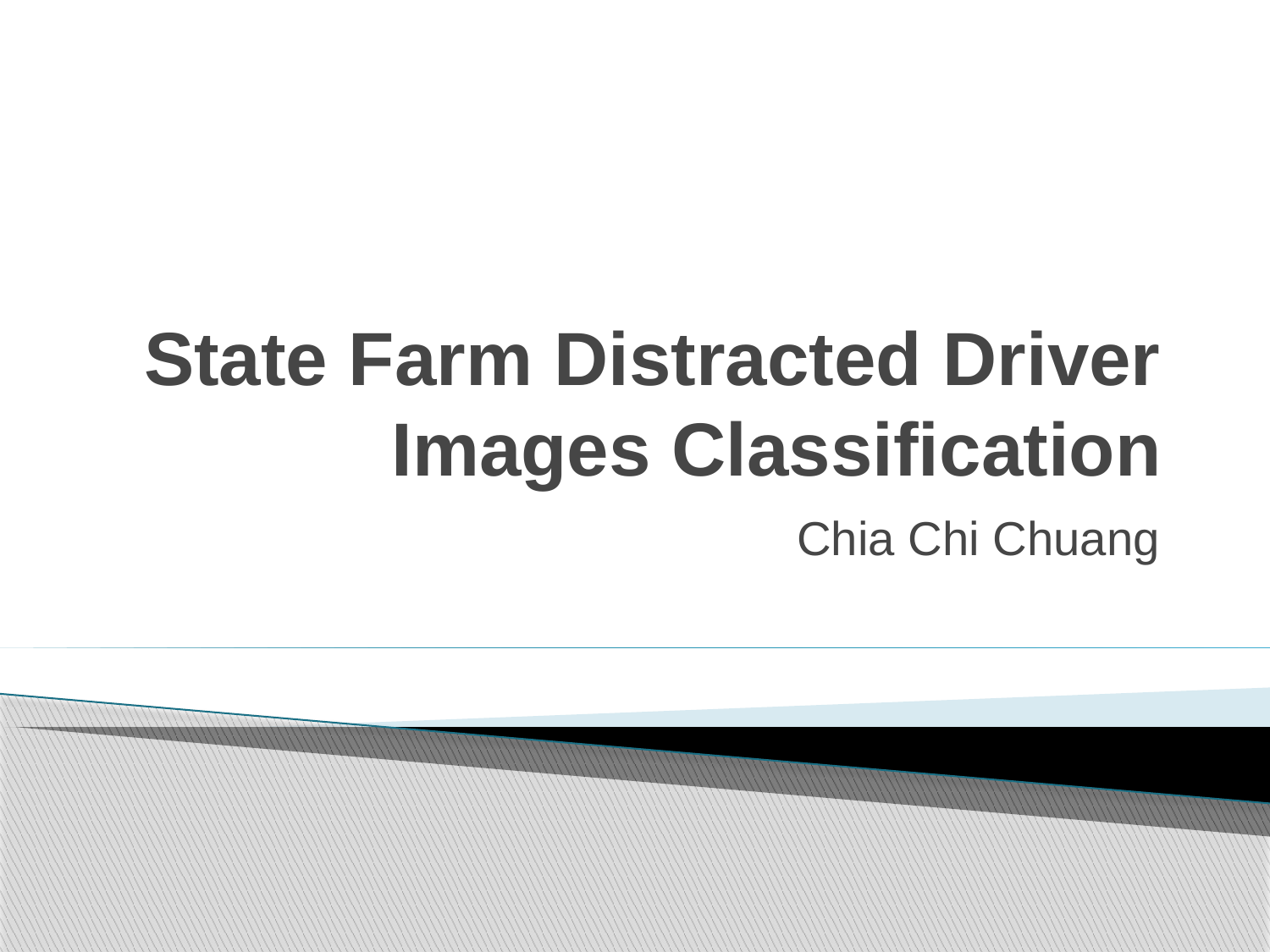

# State Farm Distracted Driver Images Classification
Chia Chi Chuang